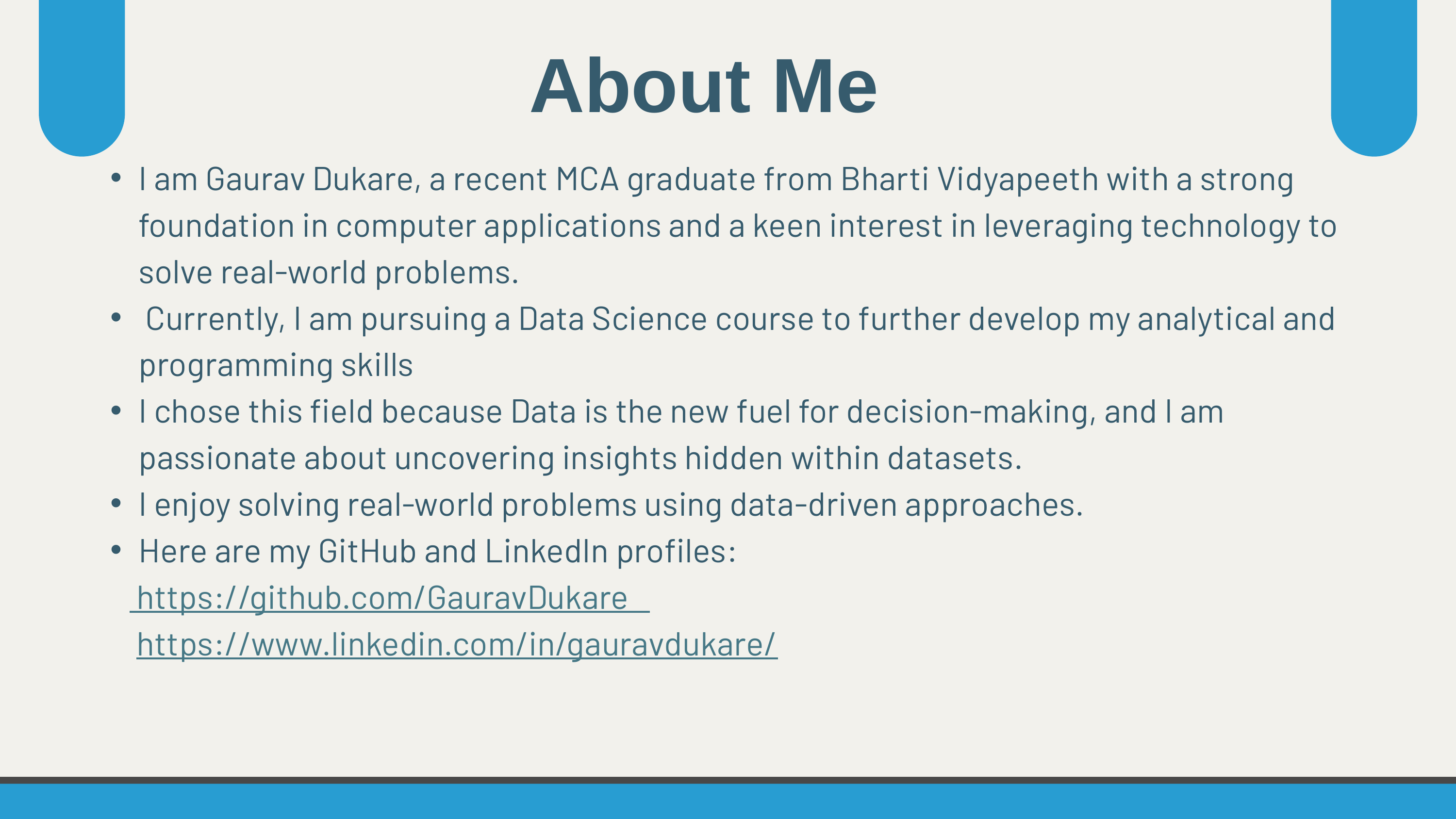

About Me
I am Gaurav Dukare, a recent MCA graduate from Bharti Vidyapeeth with a strong foundation in computer applications and a keen interest in leveraging technology to solve real-world problems.
 Currently, I am pursuing a Data Science course to further develop my analytical and programming skills
I chose this field because Data is the new fuel for decision-making, and I am passionate about uncovering insights hidden within datasets.
I enjoy solving real-world problems using data-driven approaches.
Here are my GitHub and LinkedIn profiles:
        https://github.com/GauravDukare
        https://www.linkedin.com/in/gauravdukare/